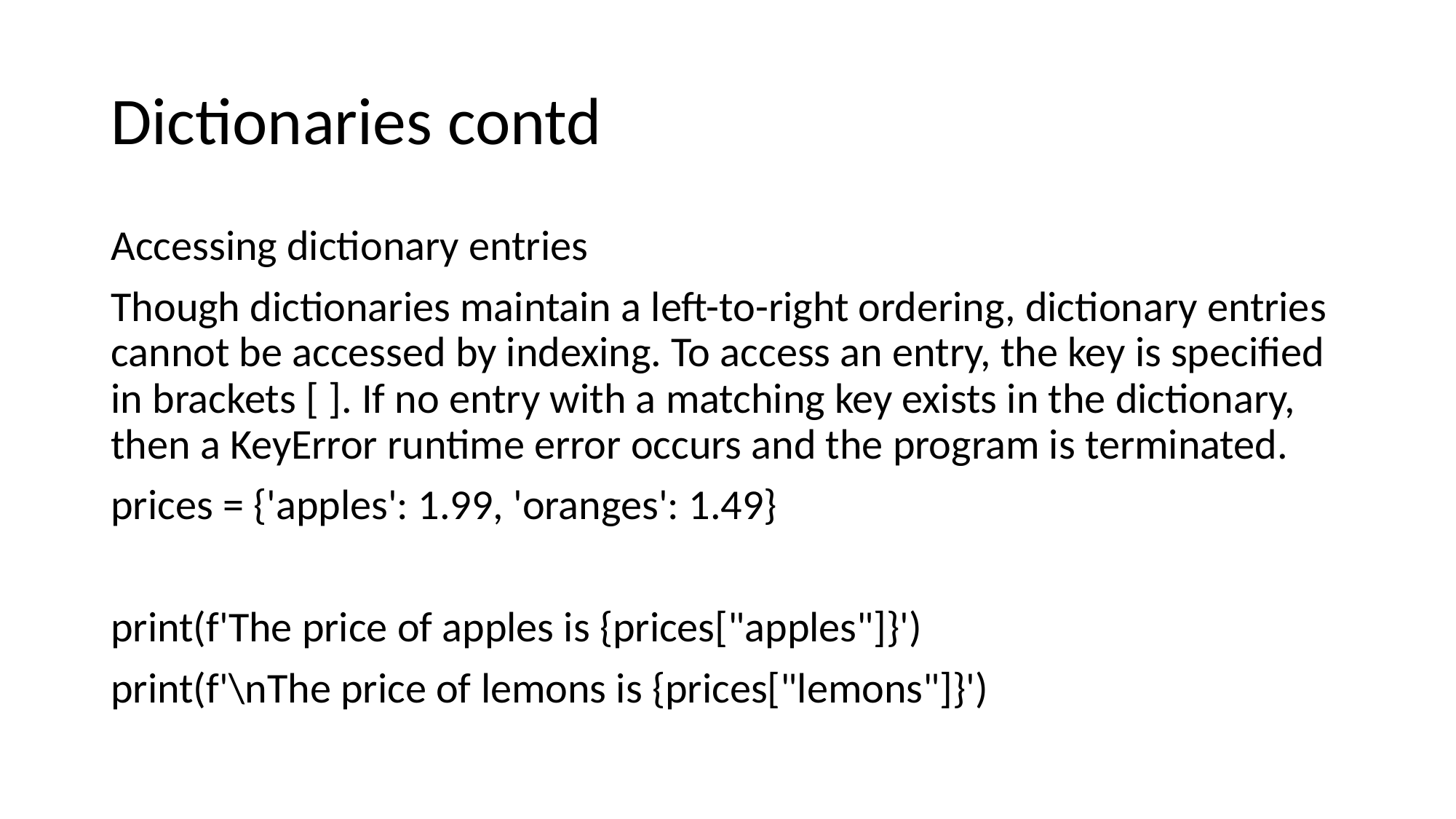

# Dictionaries contd
Accessing dictionary entries
Though dictionaries maintain a left-to-right ordering, dictionary entries cannot be accessed by indexing. To access an entry, the key is specified in brackets [ ]. If no entry with a matching key exists in the dictionary, then a KeyError runtime error occurs and the program is terminated.
prices = {'apples': 1.99, 'oranges': 1.49}

print(f'The price of apples is {prices["apples"]}')
print(f'\nThe price of lemons is {prices["lemons"]}')